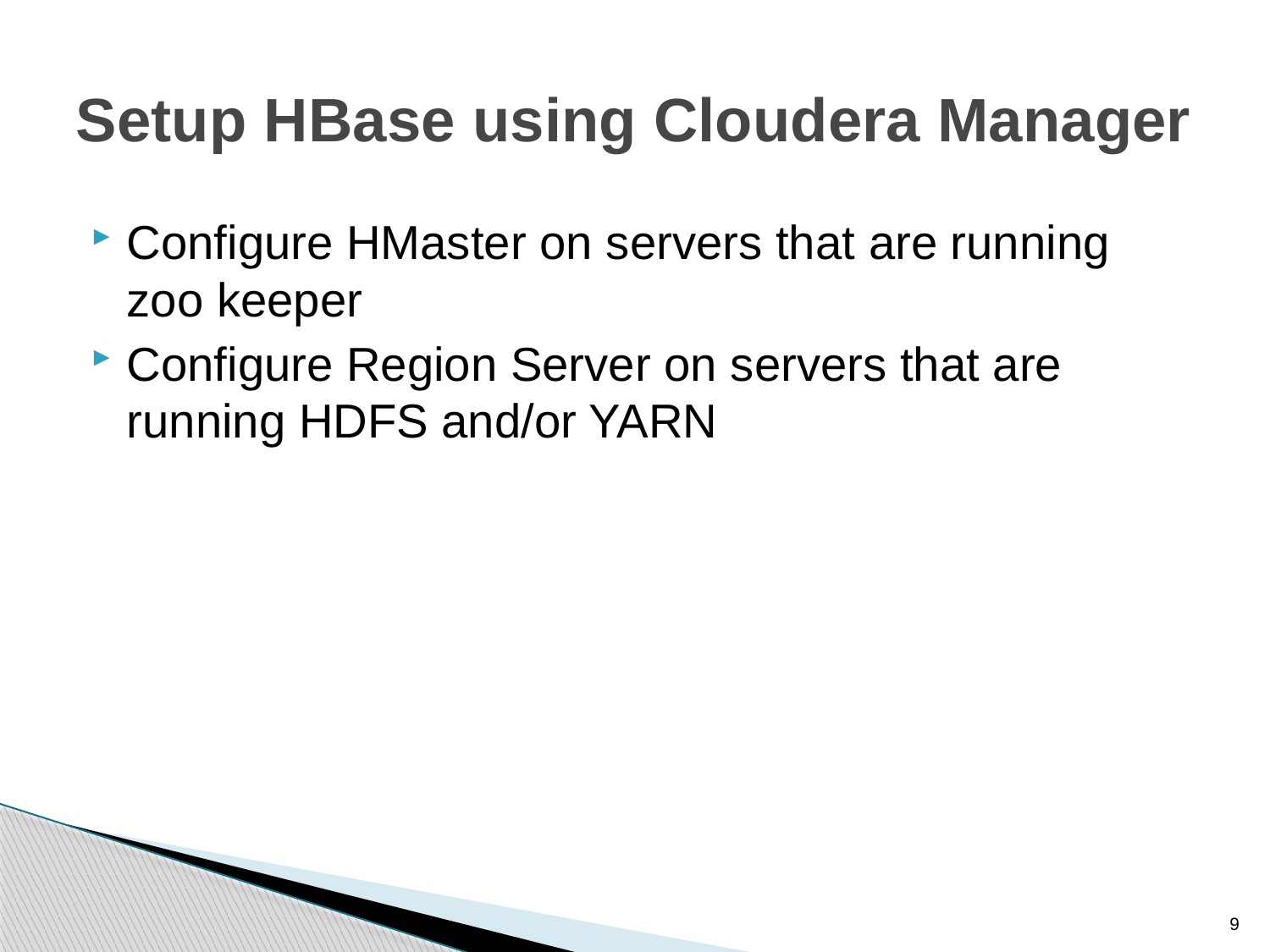

# Setup HBase using Cloudera Manager
Configure HMaster on servers that are running zoo keeper
Configure Region Server on servers that are running HDFS and/or YARN

9